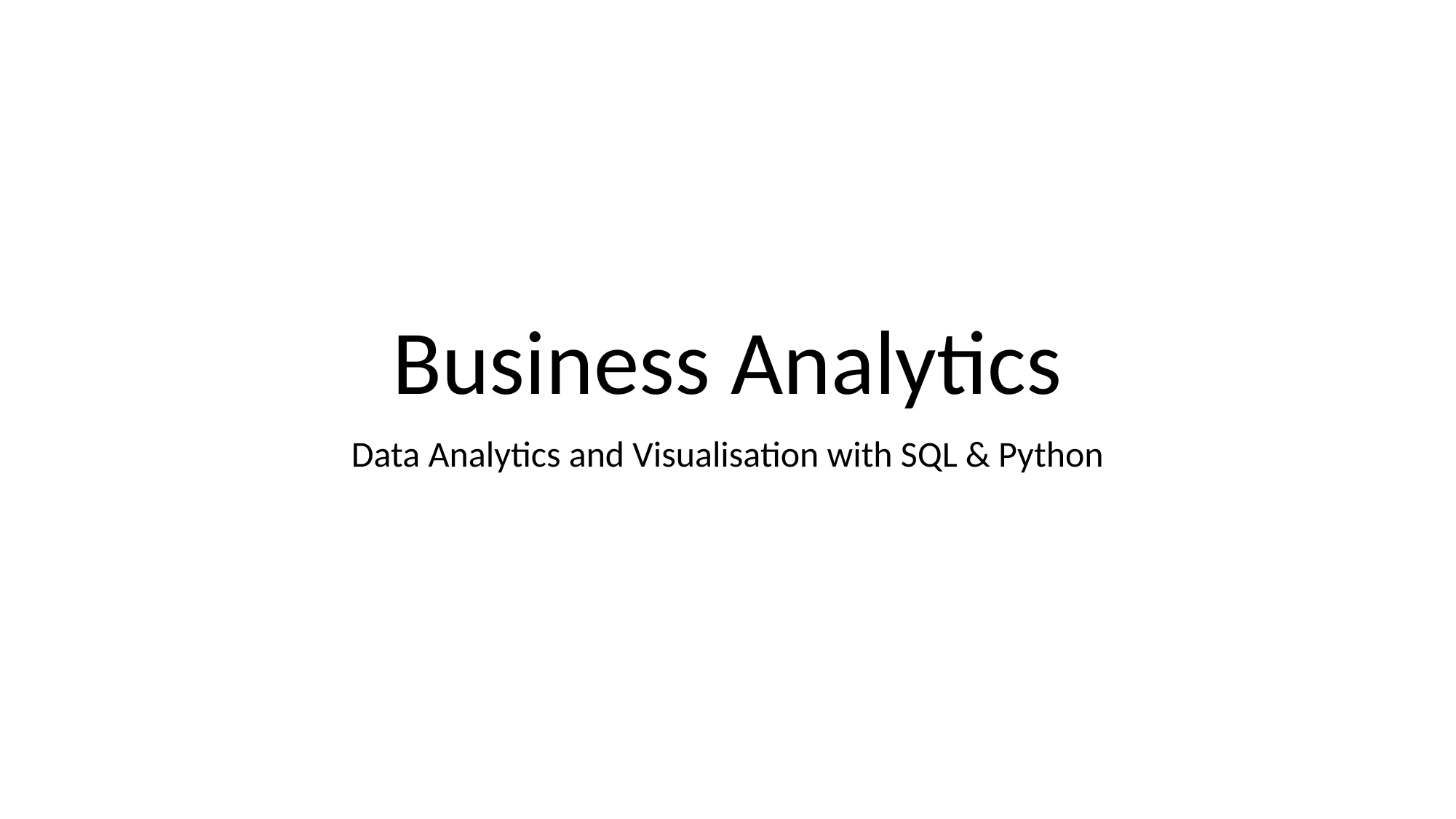

# Business Analytics
Data Analytics and Visualisation with SQL & Python